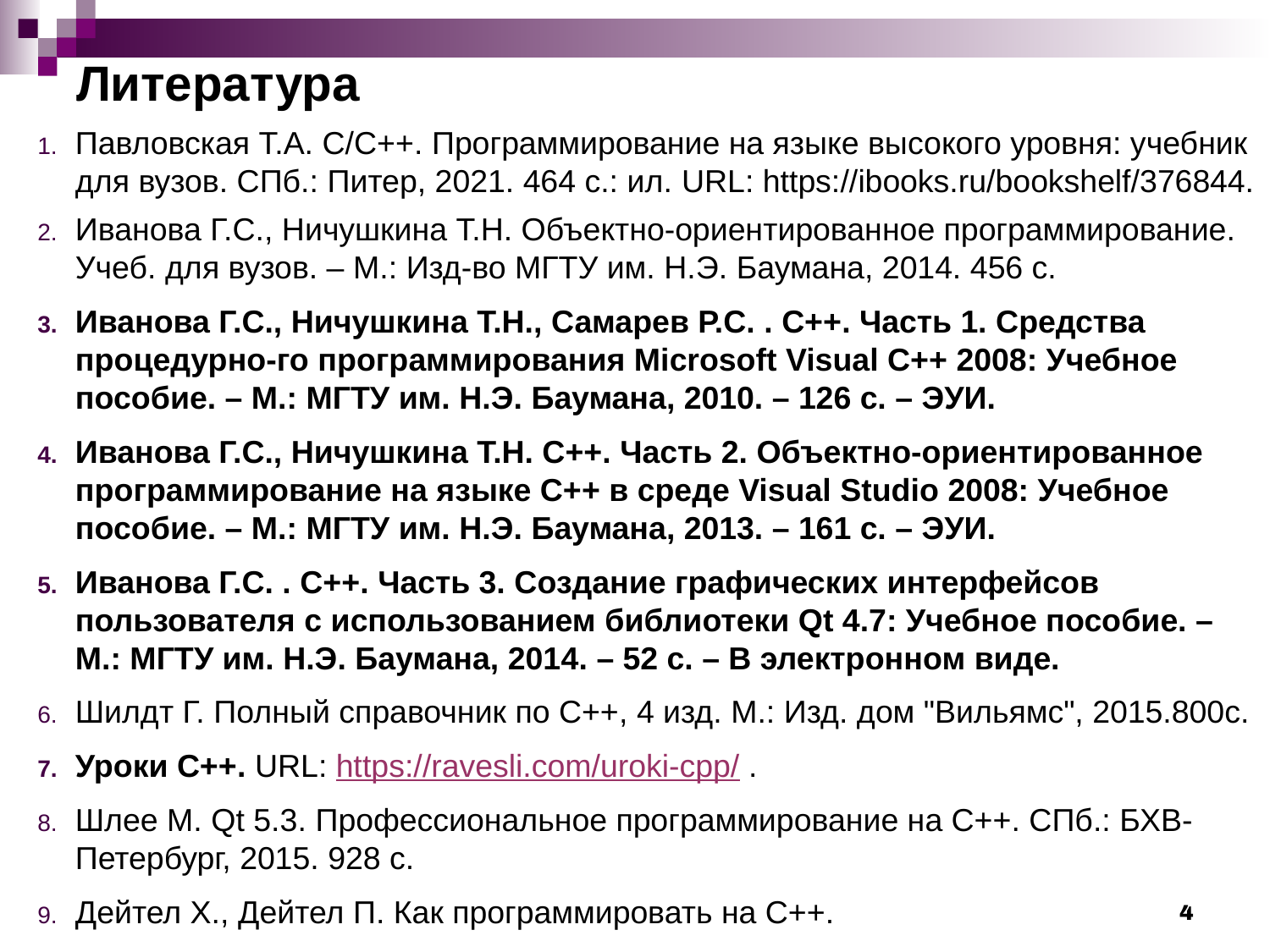

# Литература
Павловская Т.А. C/C++. Программирование на языке высокого уровня: учебник для вузов. СПб.: Питер, 2021. 464 с.: ил. URL: https://ibooks.ru/bookshelf/376844.
Иванова Г.С., Ничушкина Т.Н. Объектно-ориентированное программирование. Учеб. для вузов. – М.: Изд-во МГТУ им. Н.Э. Баумана, 2014. 456 с.
Иванова Г.С., Ничушкина Т.Н., Самарев Р.С. . C++. Часть 1. Средства процедурно-го программирования Microsoft Visual С++ 2008: Учебное пособие. – М.: МГТУ им. Н.Э. Баумана, 2010. – 126 с. – ЭУИ.
Иванова Г.С., Ничушкина Т.Н. C++. Часть 2. Объектно-ориентированное программирование на языке С++ в среде Visual Studio 2008: Учебное пособие. – М.: МГТУ им. Н.Э. Баумана, 2013. – 161 с. – ЭУИ.
Иванова Г.С. . C++. Часть 3. Создание графических интерфейсов пользователя с использованием библиотеки Qt 4.7: Учебное пособие. – М.: МГТУ им. Н.Э. Баумана, 2014. – 52 с. – В электронном виде.
Шилдт Г. Полный справочник по С++, 4 изд. М.: Изд. дом "Вильямс", 2015.800с.
Уроки С++. URL: https://ravesli.com/uroki-cpp/ .
Шлее М. Qt 5.3. Профессиональное программирование на С++. СПб.: БХВ-Петербург, 2015. 928 с.
Дейтел Х., Дейтел П. Как программировать на С++.
4